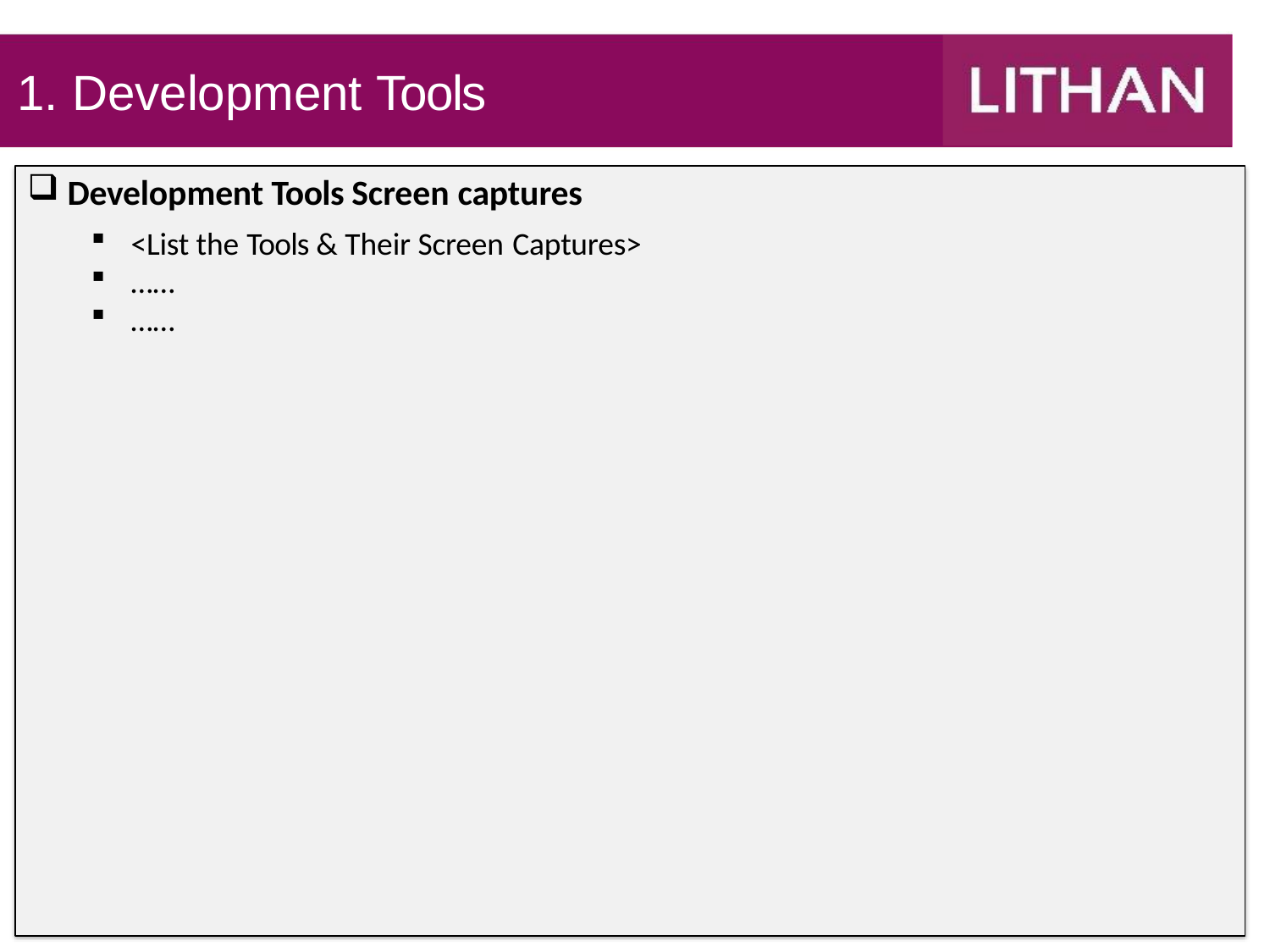

# 1. Development Tools
Development Tools Screen captures
<List the Tools & Their Screen Captures>
……
……